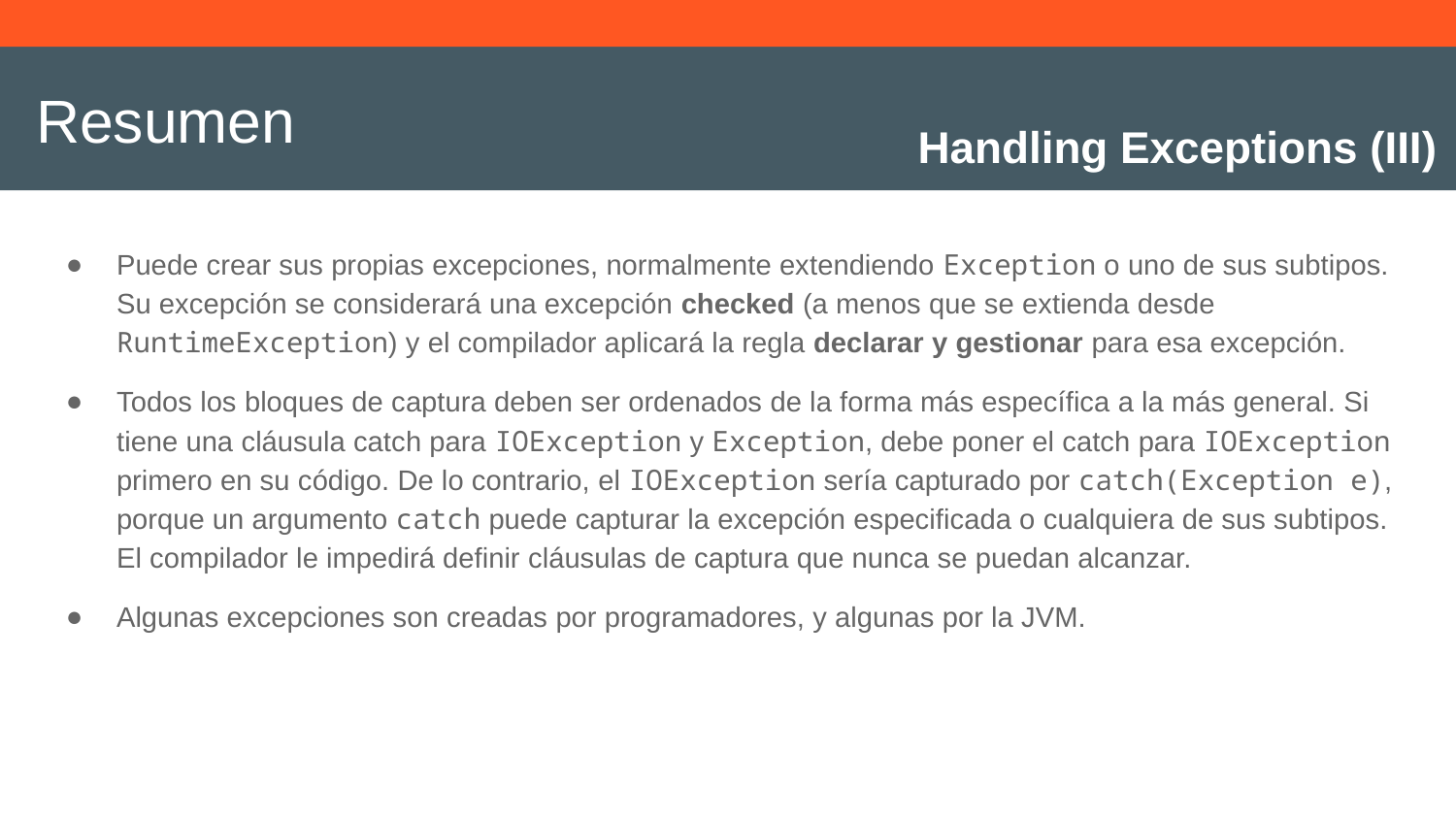

# Resumen

Handling Exceptions (III)

Puede crear sus propias excepciones, normalmente extendiendo Exception o uno de sus subtipos. Su excepción se considerará una excepción checked (a menos que se extienda desde RuntimeException) y el compilador aplicará la regla declarar y gestionar para esa excepción.
Todos los bloques de captura deben ser ordenados de la forma más específica a la más general. Si tiene una cláusula catch para IOException y Exception, debe poner el catch para IOException primero en su código. De lo contrario, el IOException sería capturado por catch(Exception e), porque un argumento catch puede capturar la excepción especificada o cualquiera de sus subtipos. El compilador le impedirá definir cláusulas de captura que nunca se puedan alcanzar.
Algunas excepciones son creadas por programadores, y algunas por la JVM.